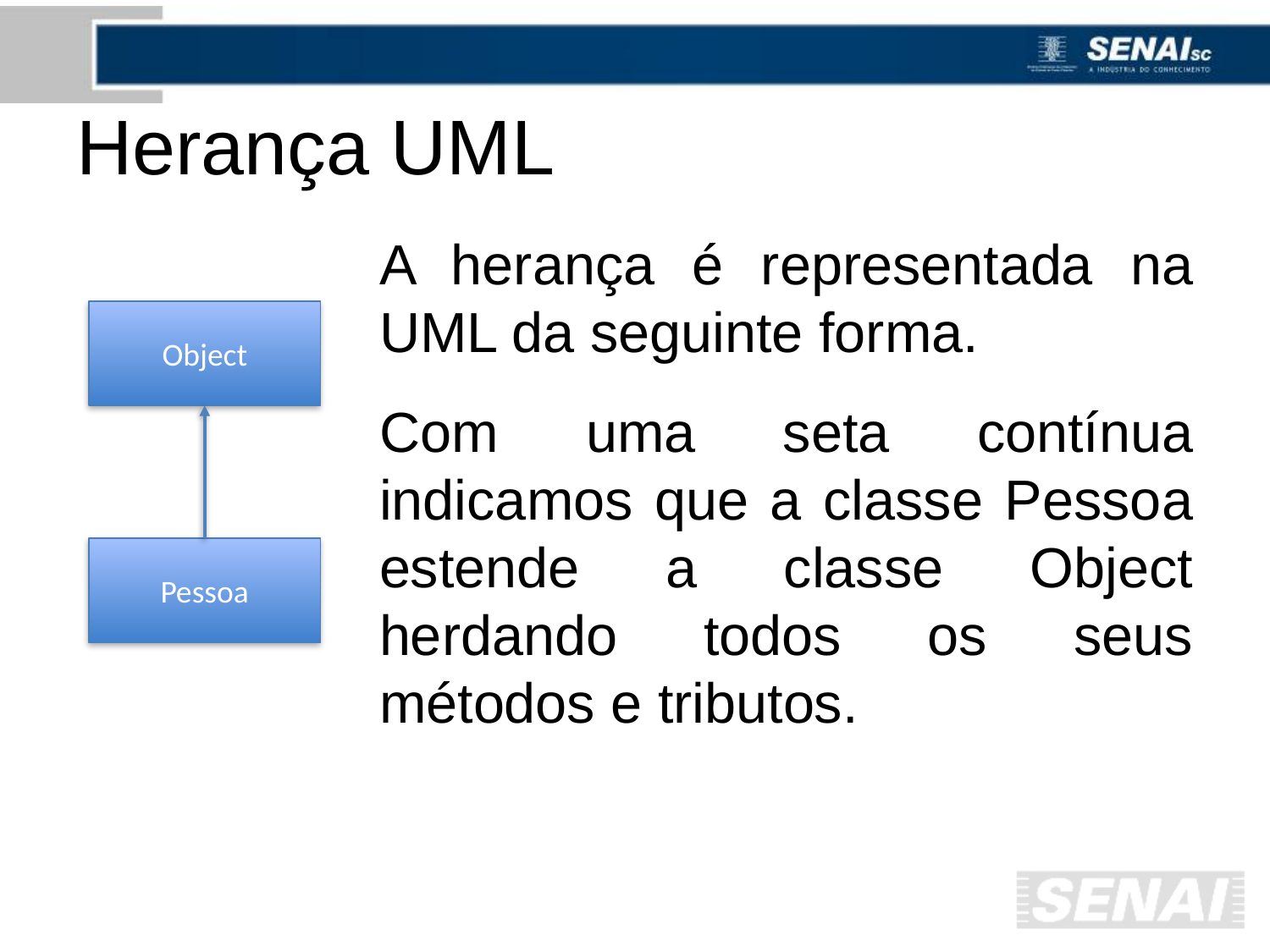

# Herança UML
A herança é representada na UML da seguinte forma.
Com uma seta contínua indicamos que a classe Pessoa estende a classe Object herdando todos os seus métodos e tributos.

Object
Pessoa